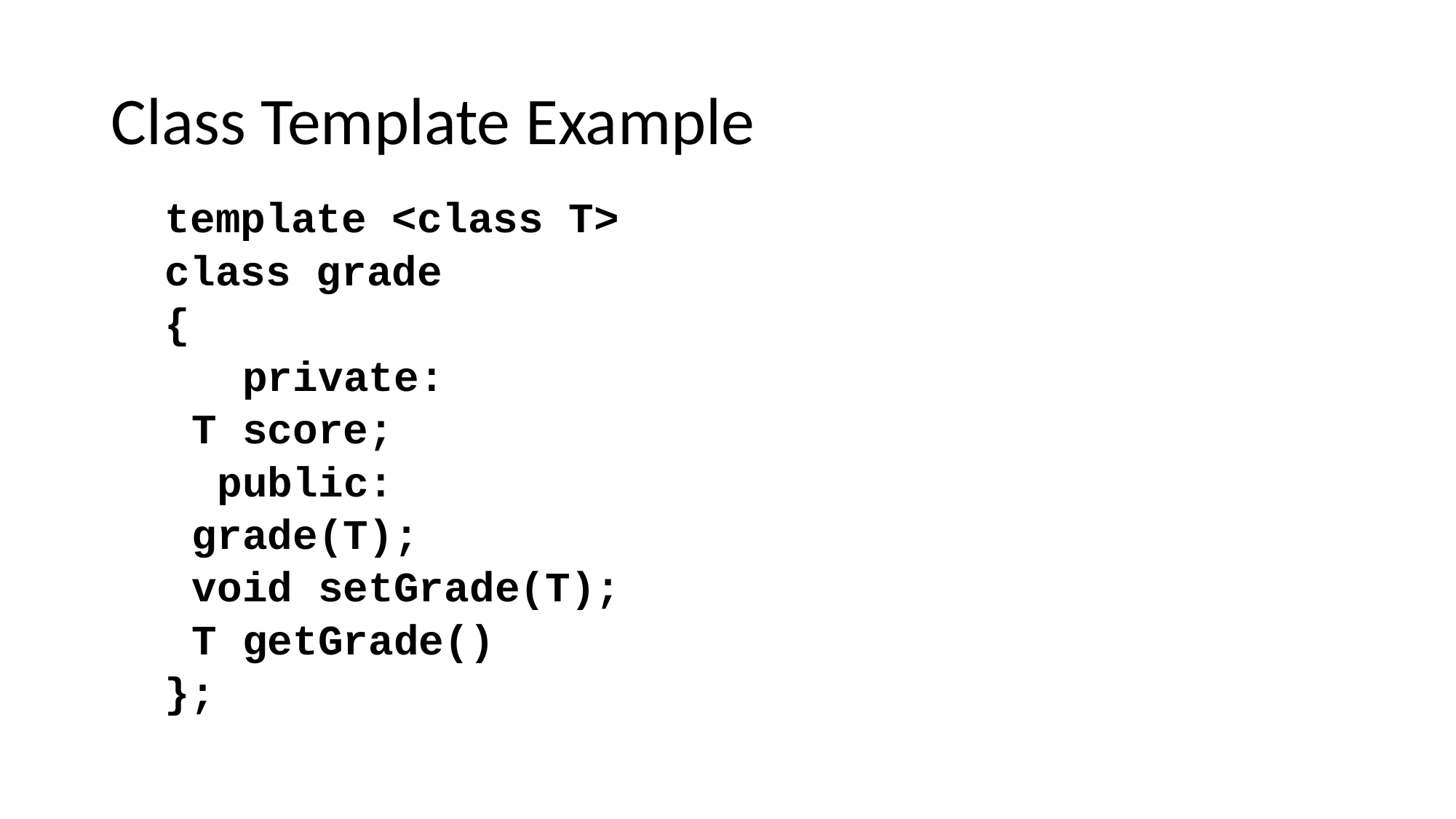

# Class Template Example
template <class T>
class grade
{
	  private:
			T score;
		 public:
			grade(T);
			void setGrade(T);
			T getGrade()
};